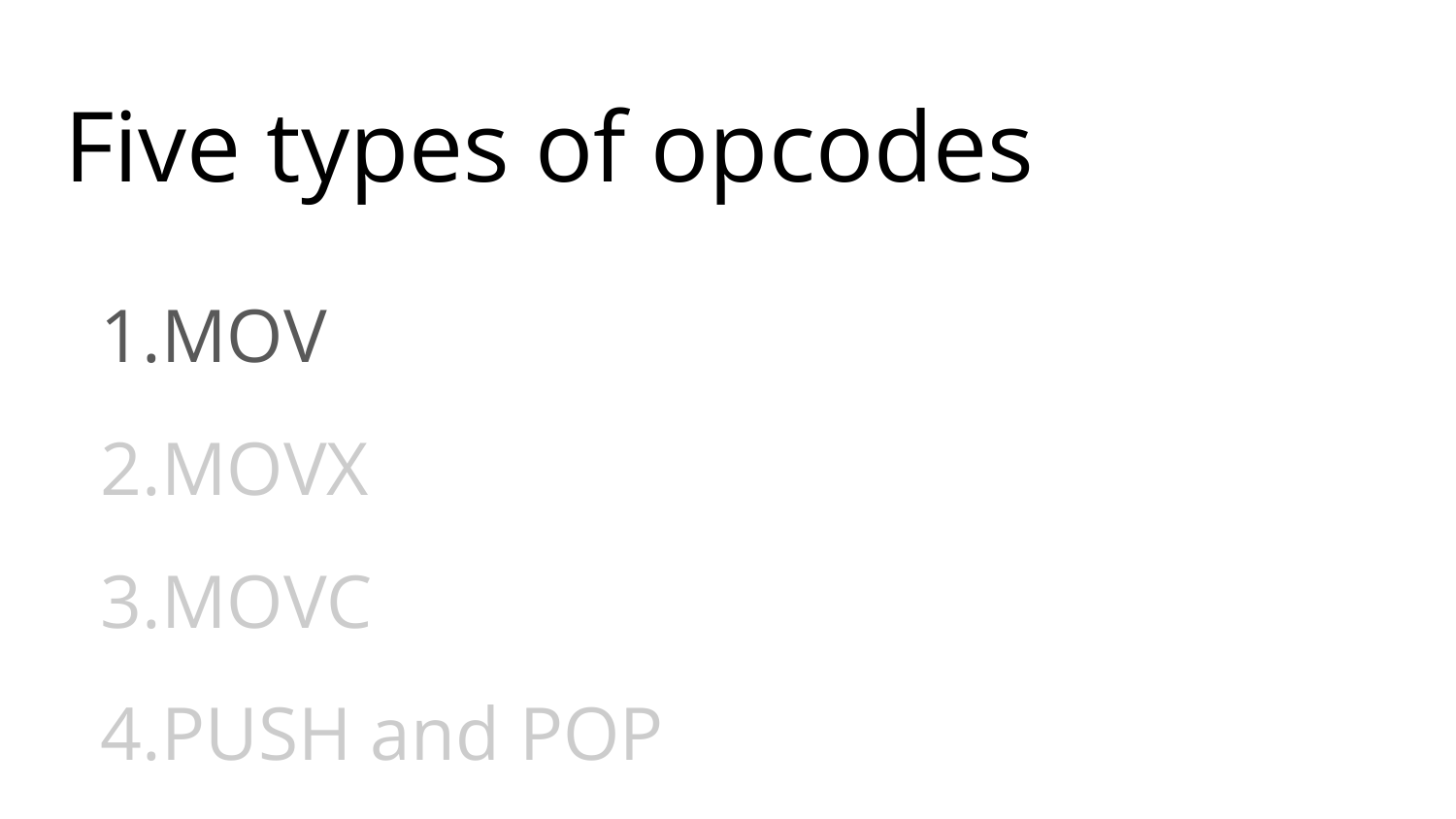

# Five types of opcodes
MOV
MOVX
MOVC
PUSH and POP
XCH